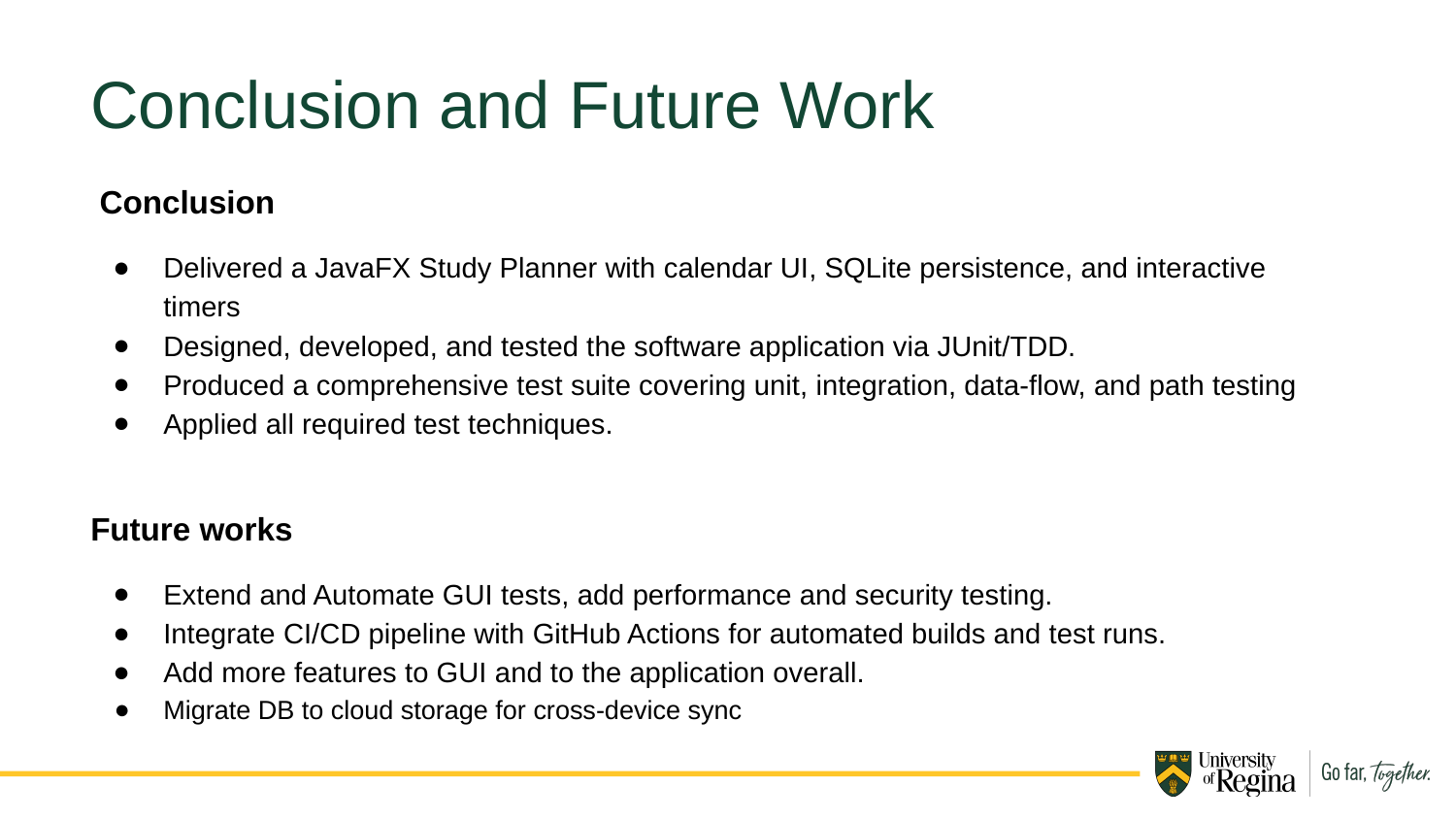

Conclusion and Future Work
 Conclusion
Delivered a JavaFX Study Planner with calendar UI, SQLite persistence, and interactive timers
Designed, developed, and tested the software application via JUnit/TDD.
Produced a comprehensive test suite covering unit, integration, data-flow, and path testing
Applied all required test techniques.
Future works
Extend and Automate GUI tests, add performance and security testing.
Integrate CI/CD pipeline with GitHub Actions for automated builds and test runs.
Add more features to GUI and to the application overall.
Migrate DB to cloud storage for cross-device sync